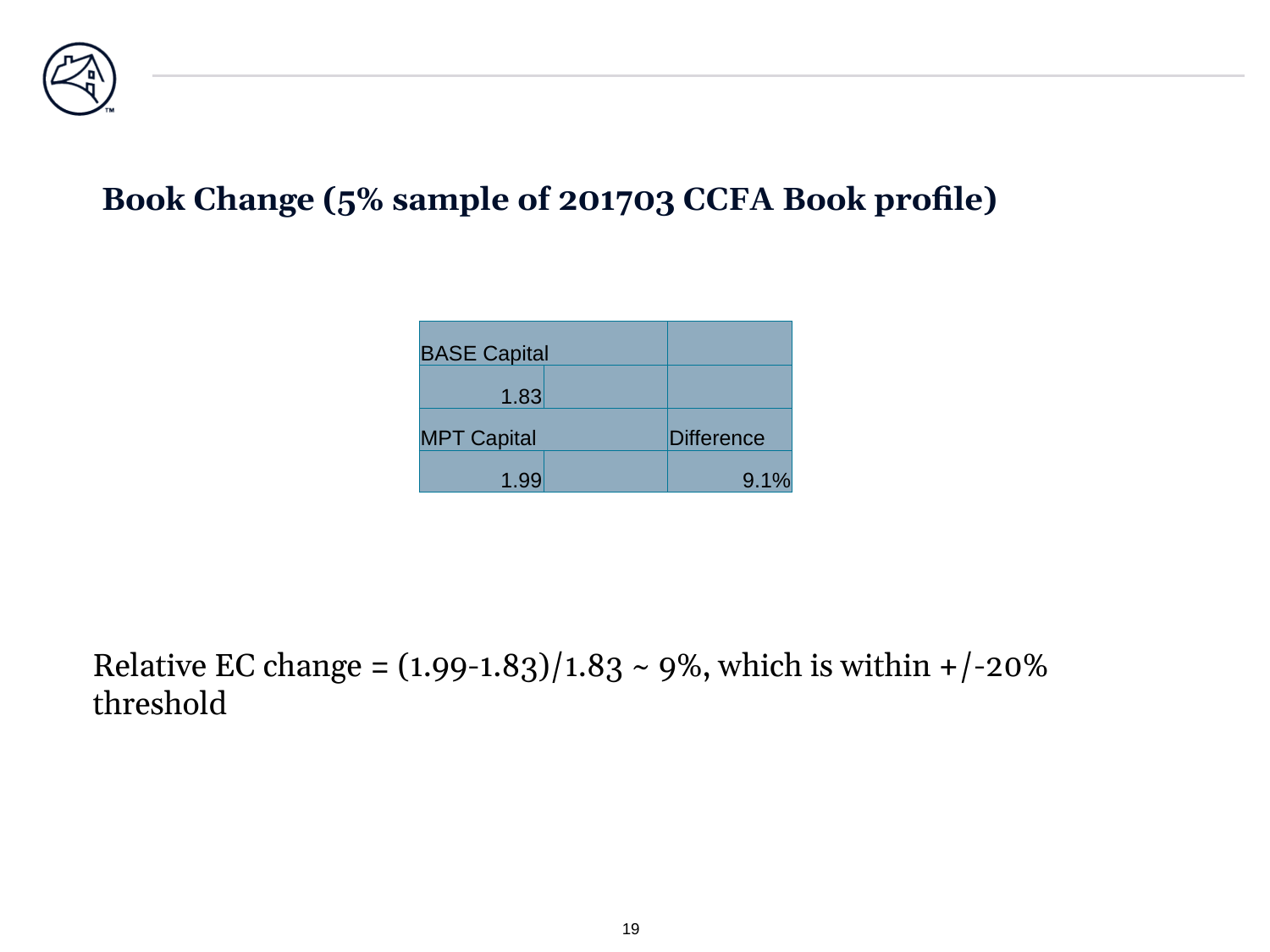

# Book Change (5% sample of 201703 CCFA Book profile)
| BASE Capital |  |  |
| --- | --- | --- |
| 1.83 |  |  |
| MPT Capital |  | Difference |
| 1.99 |  | 9.1% |
Relative EC change = (1.99-1.83)/1.83 ~ 9%, which is within +/-20% threshold